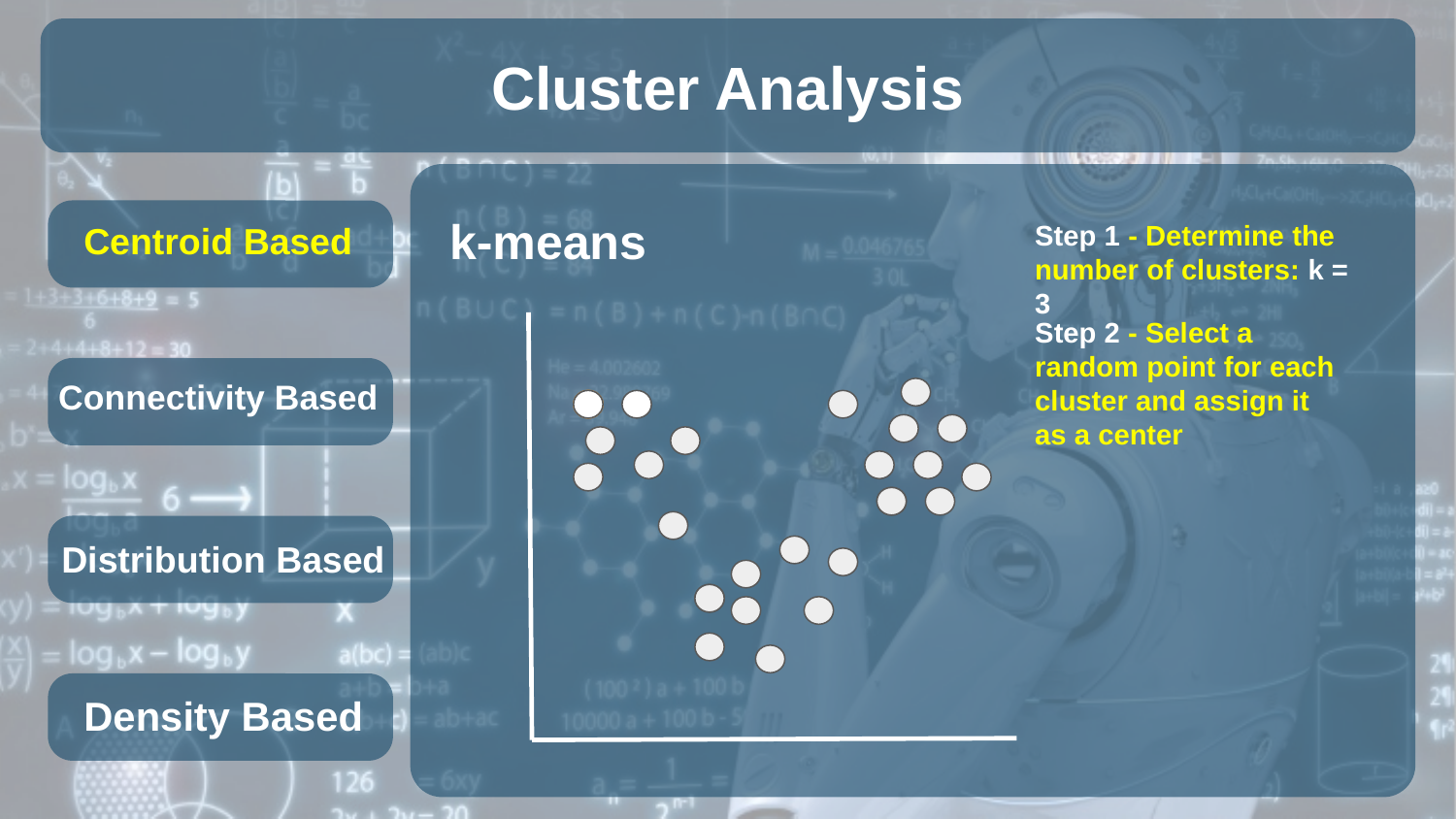

# Cluster Analysis
k-means

Step 1 - Determine the number of clusters: k = 3

Step 2 - Select a random point for each cluster and assign it as a center

Centroid Based
Connectivity Based
Distribution Based
Density Based